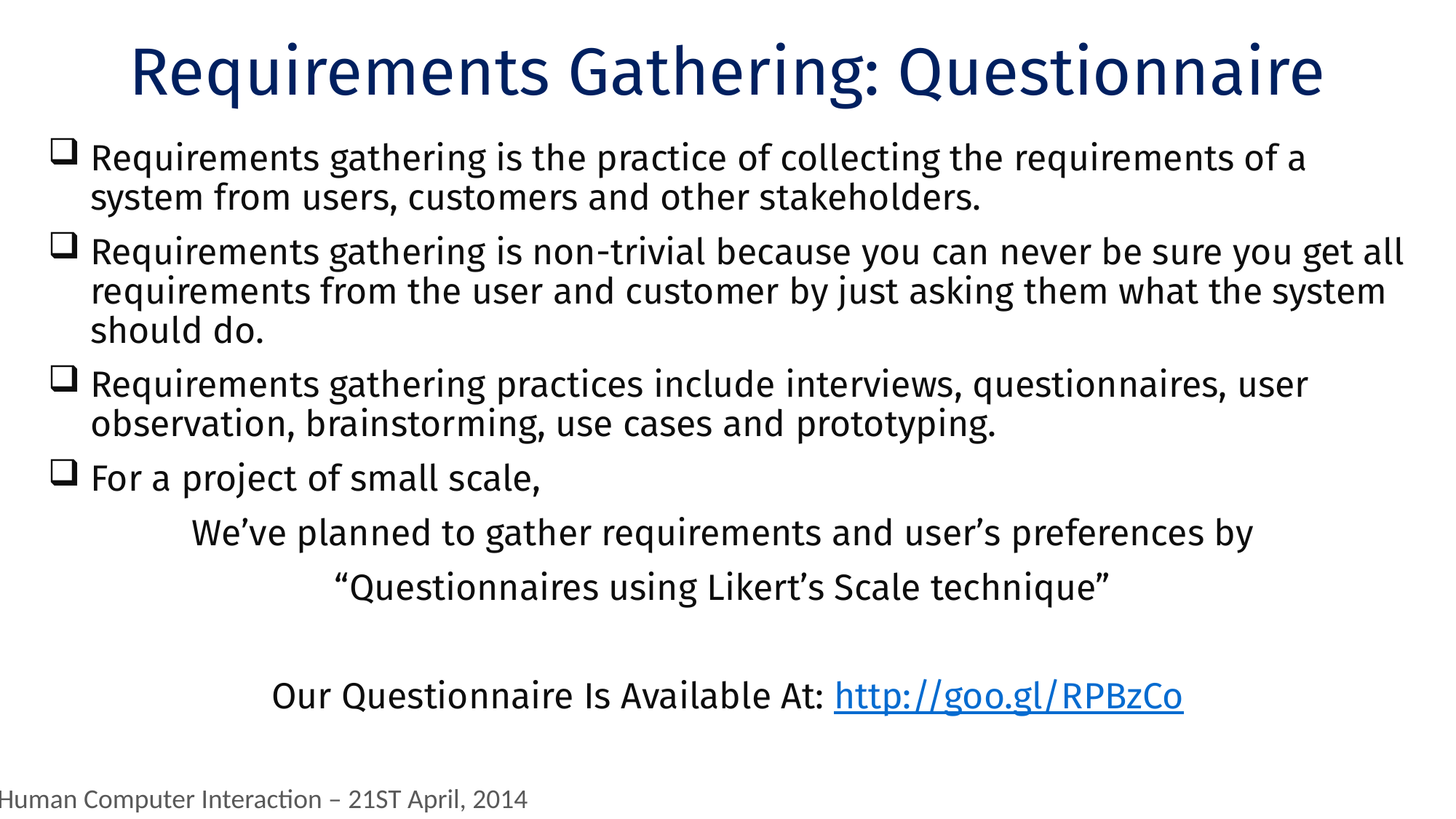

# Requirements Gathering: Questionnaire
Requirements gathering is the practice of collecting the requirements of a system from users, customers and other stakeholders.
Requirements gathering is non-trivial because you can never be sure you get all requirements from the user and customer by just asking them what the system should do.
Requirements gathering practices include interviews, questionnaires, user observation, brainstorming, use cases and prototyping.
For a project of small scale,
We’ve planned to gather requirements and user’s preferences by
“Questionnaires using Likert’s Scale technique”

Our Questionnaire Is Available At: http://goo.gl/RPBzCo

Human Computer Interaction – 21ST April, 2014